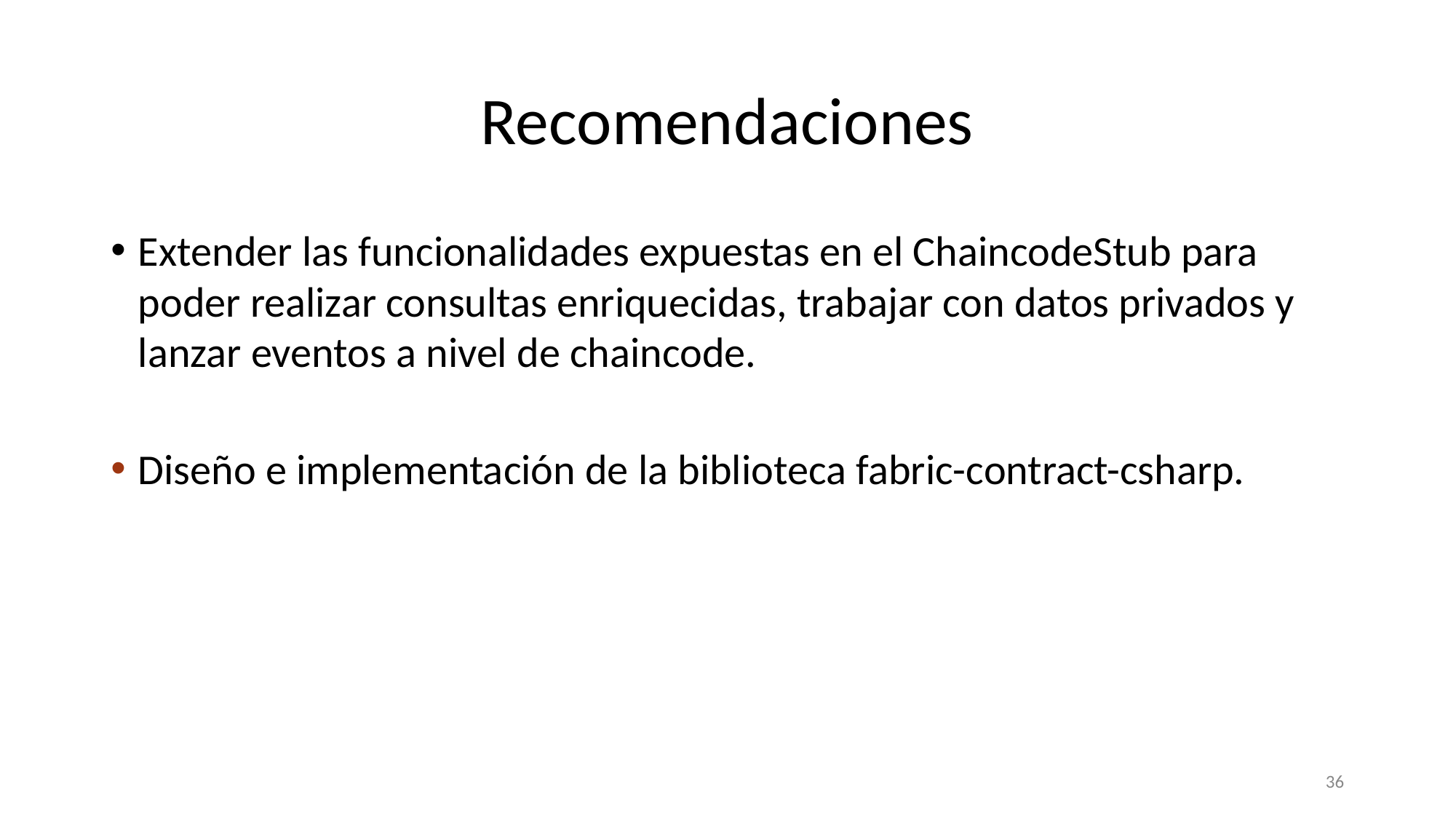

# Recomendaciones
Extender las funcionalidades expuestas en el ChaincodeStub para poder realizar consultas enriquecidas, trabajar con datos privados y lanzar eventos a nivel de chaincode.

Diseño e implementación de la biblioteca fabric-contract-csharp.
36